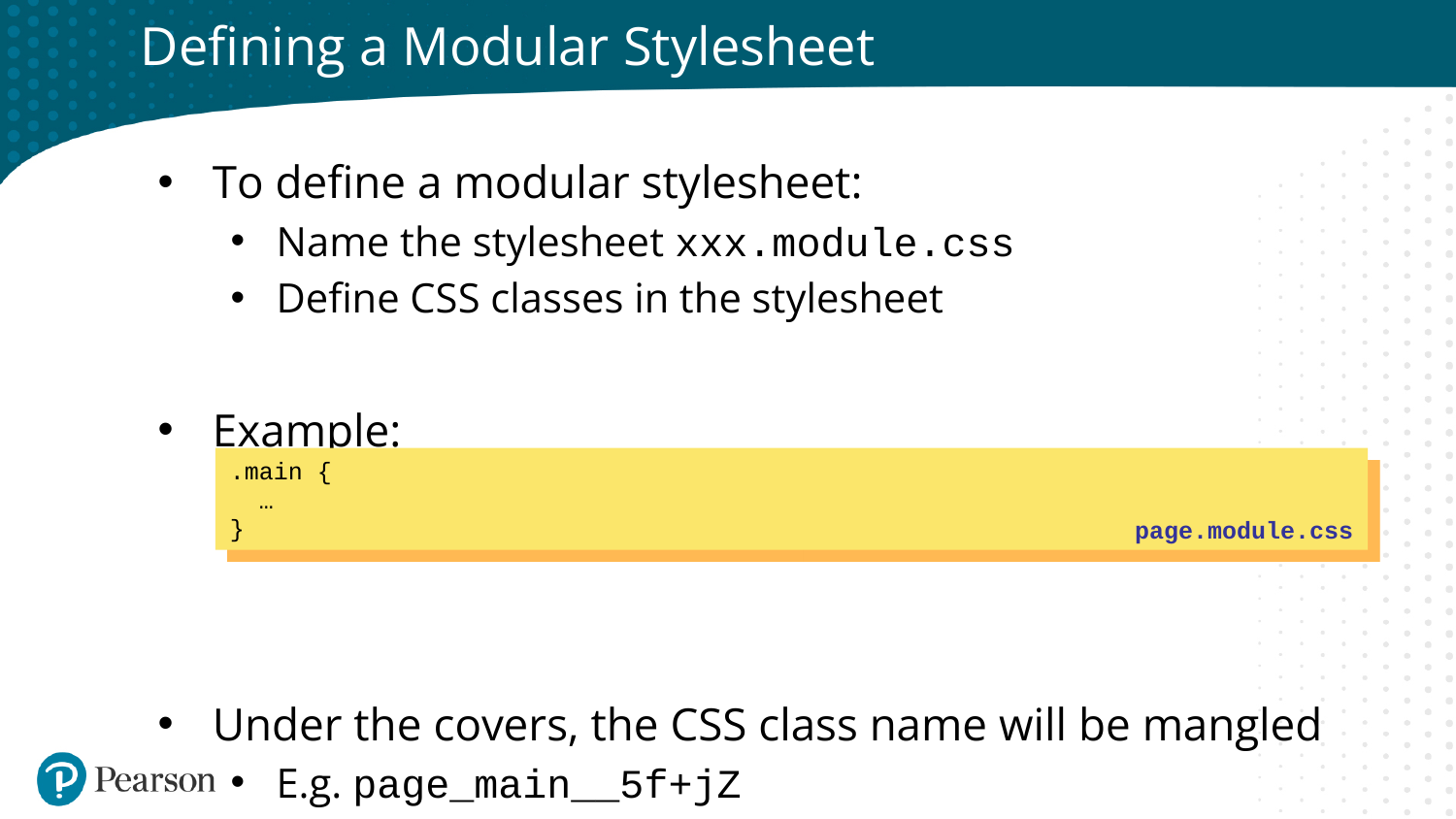

# Defining a Modular Stylesheet
To define a modular stylesheet:
Name the stylesheet xxx.module.css
Define CSS classes in the stylesheet

Example:

Under the covers, the CSS class name will be mangled
E.g. page_main__5f+jZ
.main {
  …
}
page.module.css